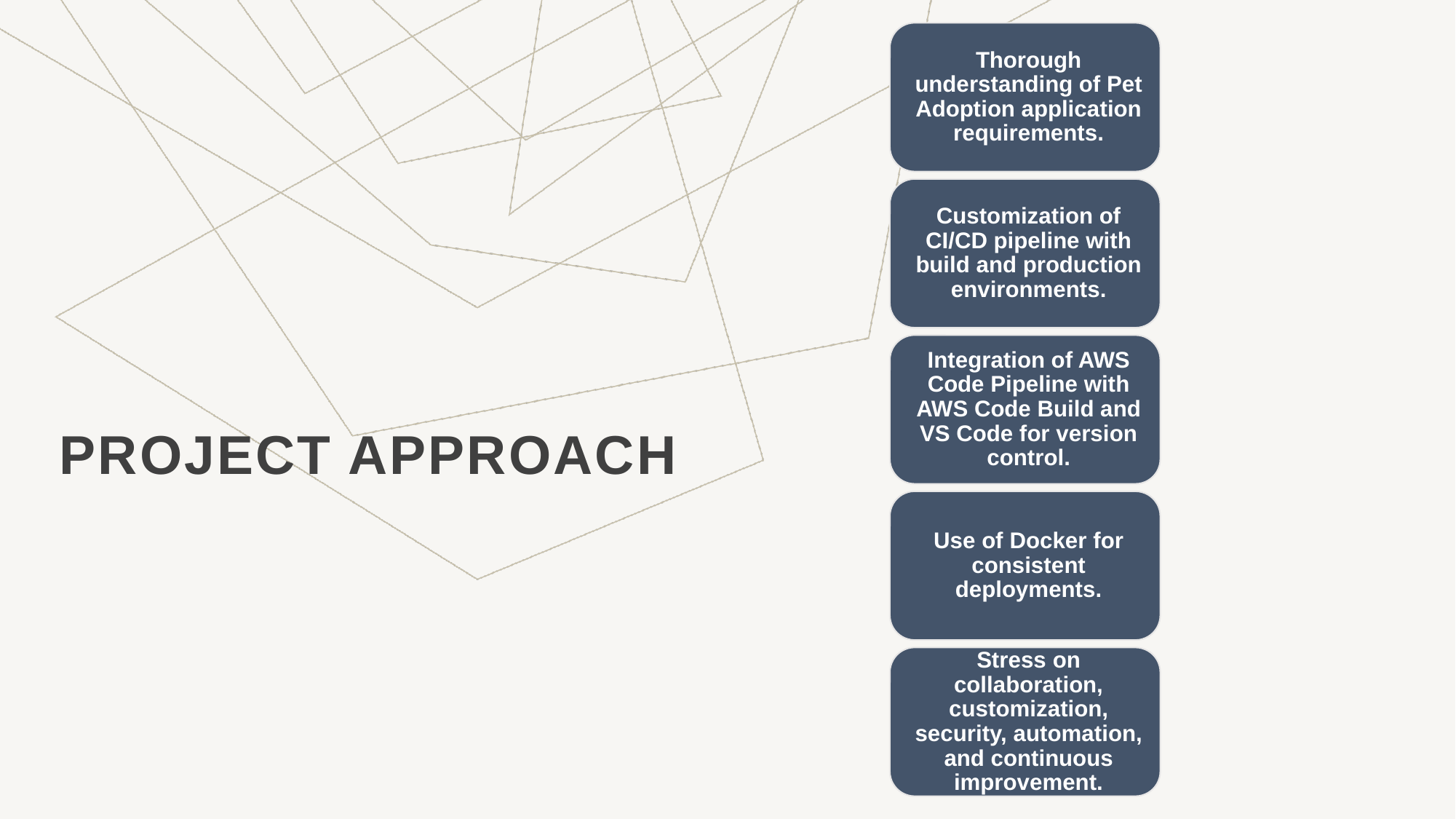

Thorough understanding of Pet Adoption application requirements.
Customization of CI/CD pipeline with build and production environments.
Integration of AWS Code Pipeline with AWS Code Build and VS Code for version control.
Use of Docker for consistent deployments.
Stress on collaboration, customization, security, automation, and continuous improvement.
# Project Approach